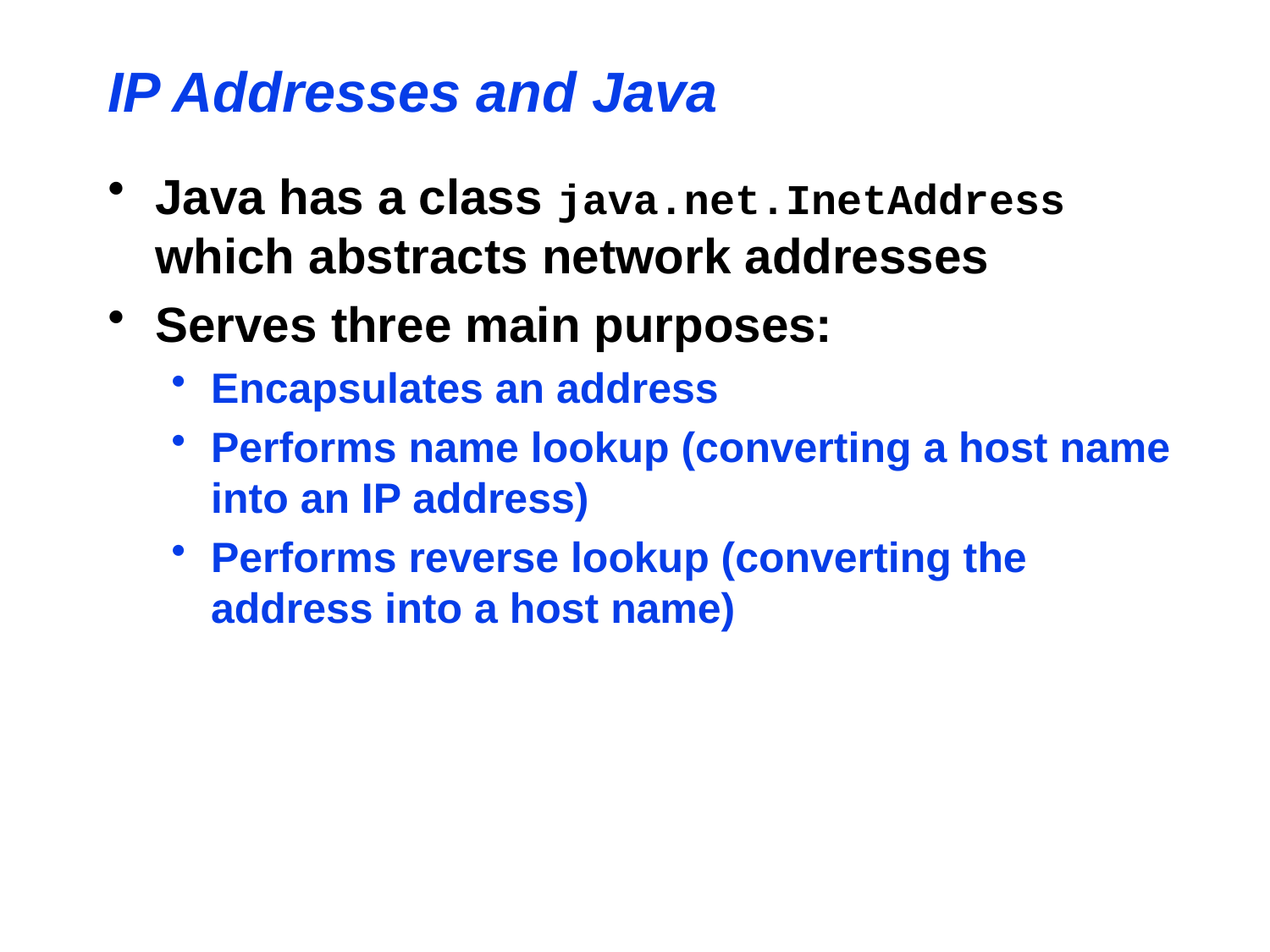

IP Addresses and Java
Java has a class java.net.InetAddress which abstracts network addresses
Serves three main purposes:
Encapsulates an address
Performs name lookup (converting a host name into an IP address)
Performs reverse lookup (converting the address into a host name)